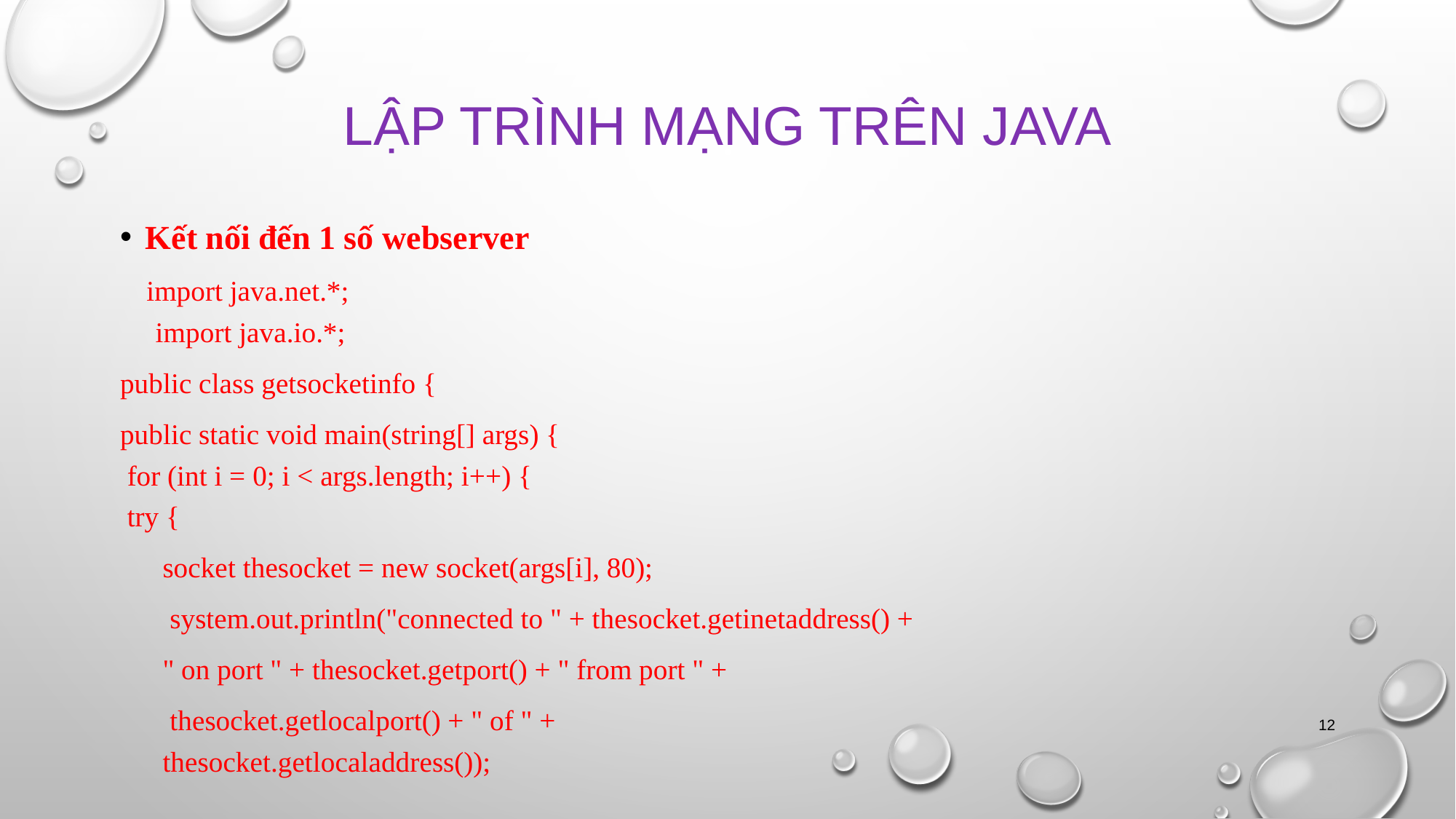

# Lập trình mạng trên java
Kết nối đến 1 số webserver
     import java.net.*;
     import java.io.*;
public class getsocketinfo {
public static void main(string[] args) {
 for (int i = 0; i < args.length; i++) {
 try {
      socket thesocket = new socket(args[i], 80);
       system.out.println("connected to " + thesocket.getinetaddress() +
      " on port " + thesocket.getport() + " from port " +
       thesocket.getlocalport() + " of " +
      thesocket.getlocaladdress());

12